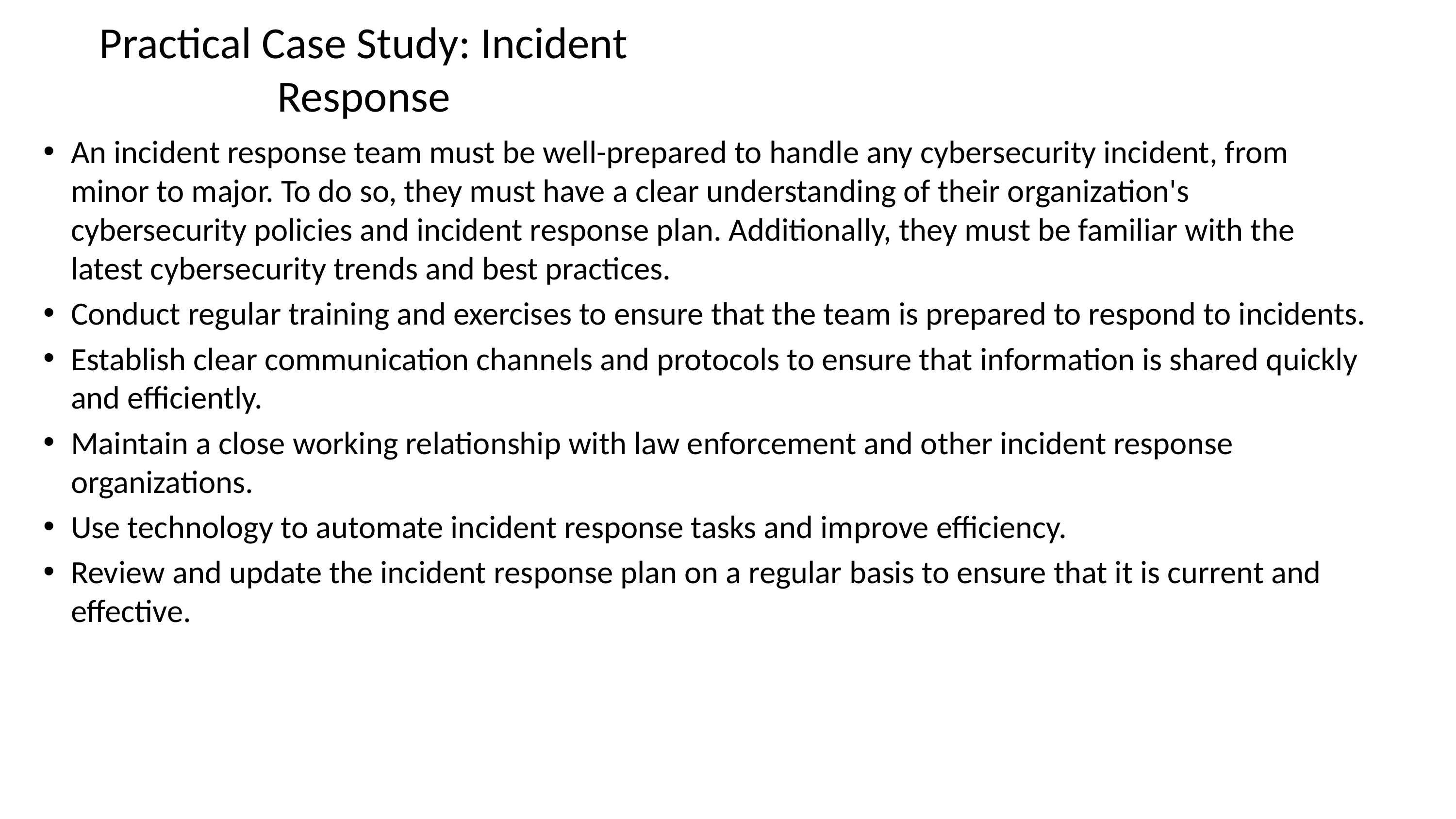

# Practical Case Study: Incident Response
An incident response team must be well-prepared to handle any cybersecurity incident, from minor to major. To do so, they must have a clear understanding of their organization's cybersecurity policies and incident response plan. Additionally, they must be familiar with the latest cybersecurity trends and best practices.
Conduct regular training and exercises to ensure that the team is prepared to respond to incidents.
Establish clear communication channels and protocols to ensure that information is shared quickly and efficiently.
Maintain a close working relationship with law enforcement and other incident response organizations.
Use technology to automate incident response tasks and improve efficiency.
Review and update the incident response plan on a regular basis to ensure that it is current and effective.